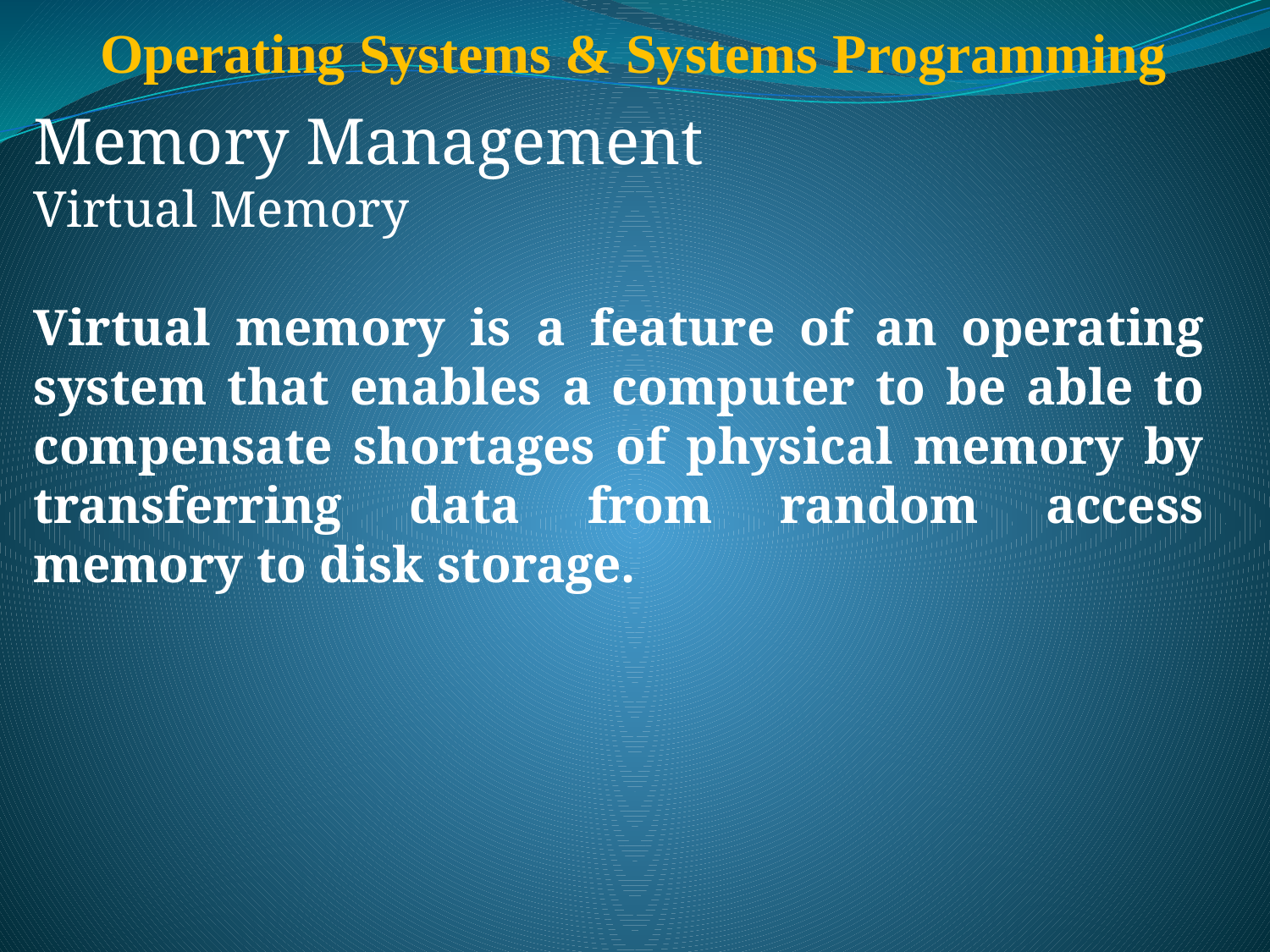

# Operating Systems & Systems Programming
Memory Management
Virtual Memory
Virtual memory is a feature of an operating system that enables a computer to be able to compensate shortages of physical memory by transferring data from random access memory to disk storage.